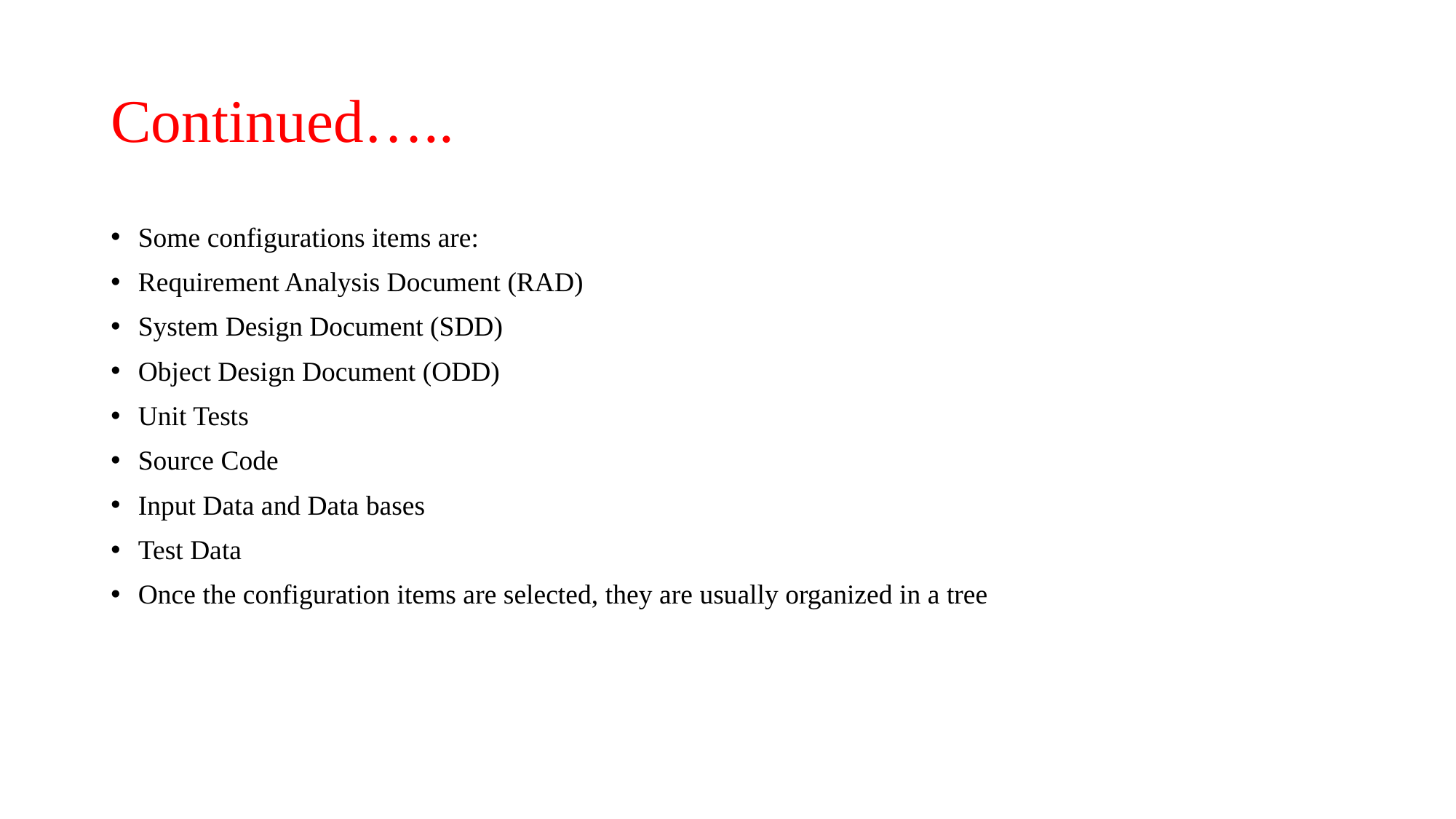

# Continued…..
Some configurations items are:
Requirement Analysis Document (RAD)
System Design Document (SDD)
Object Design Document (ODD)
Unit Tests
Source Code
Input Data and Data bases
Test Data
Once the configuration items are selected, they are usually organized in a tree